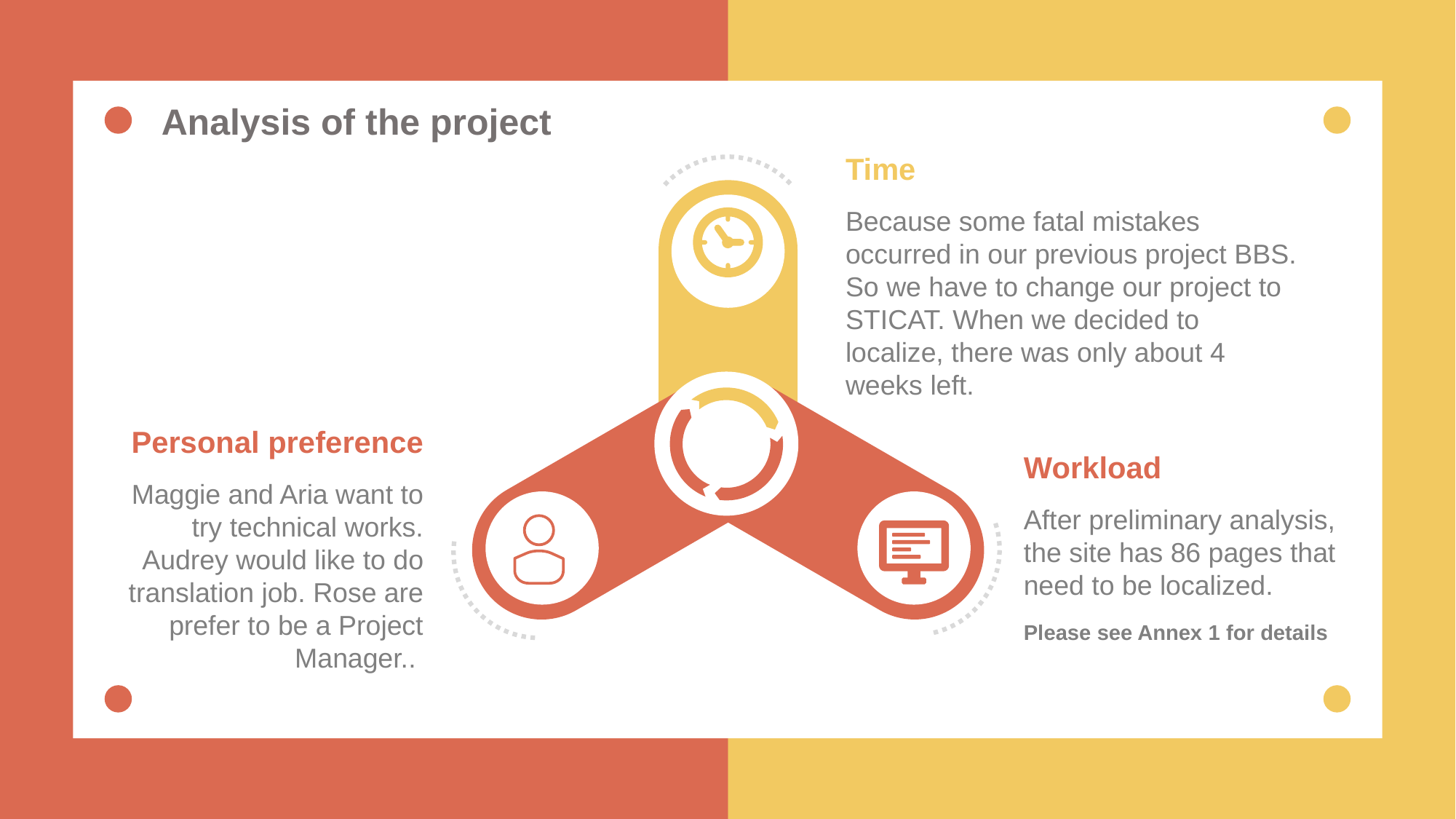

Analysis of the project

Time
Because some fatal mistakes occurred in our previous project BBS. So we have to change our project to STICAT. When we decided to localize, there was only about 4 weeks left.

Personal preference
Maggie and Aria want to try technical works. Audrey would like to do translation job. Rose are prefer to be a Project Manager..
Workload
After preliminary analysis, the site has 86 pages that need to be localized.
Please see Annex 1 for details